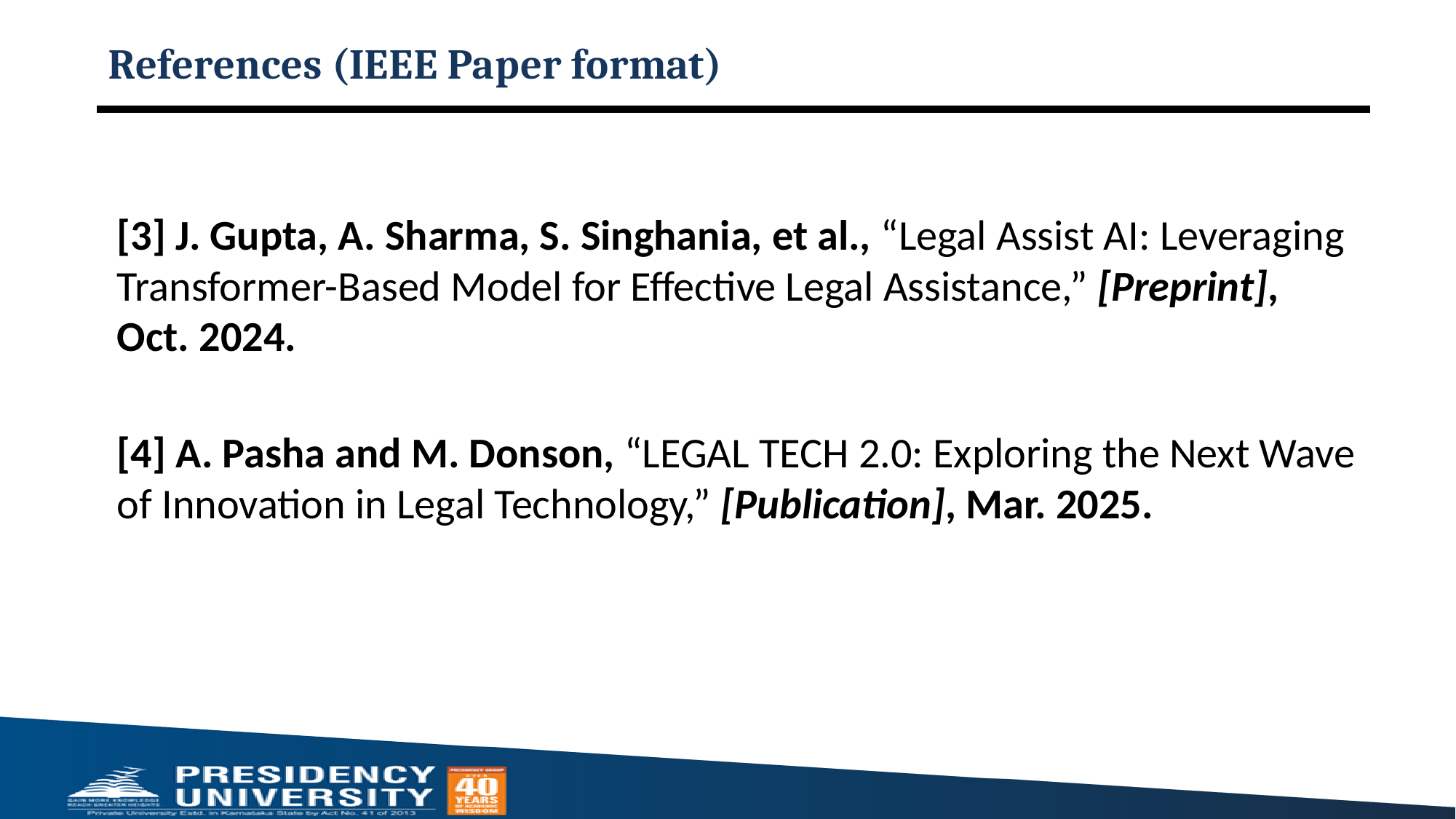

# References (IEEE Paper format)
[3] J. Gupta, A. Sharma, S. Singhania, et al., “Legal Assist AI: Leveraging Transformer-Based Model for Effective Legal Assistance,” [Preprint], Oct. 2024.

[4] A. Pasha and M. Donson, “LEGAL TECH 2.0: Exploring the Next Wave of Innovation in Legal Technology,” [Publication], Mar. 2025.